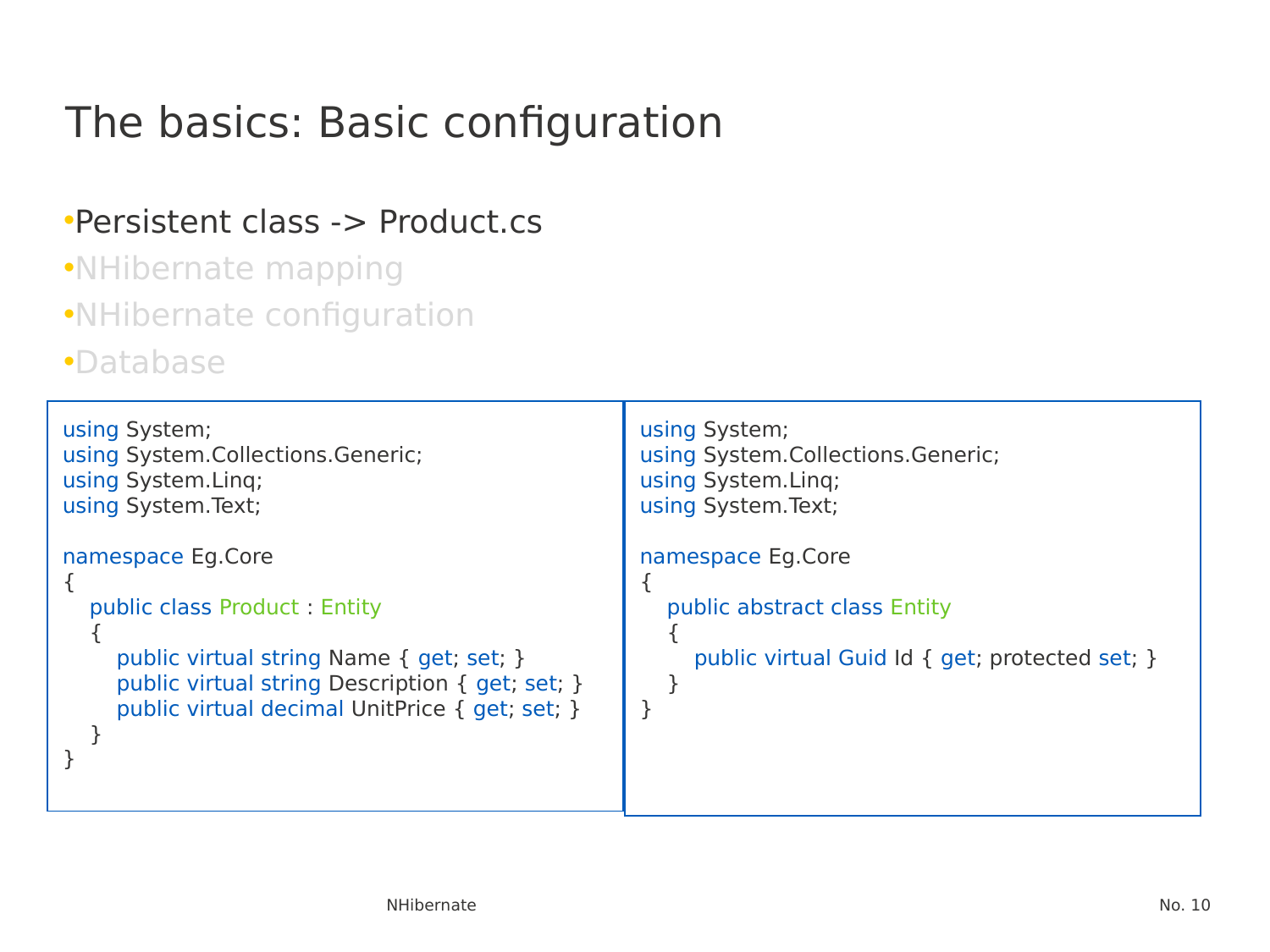

# The basics: Basic configuration
Persistent class -> Product.cs
NHibernate mapping
NHibernate configuration
Database

using System;
using System.Collections.Generic;
using System.Linq;
using System.Text;

namespace Eg.Core
{
    public abstract class Entity
    {
        public virtual Guid Id { get; protected set; }
    }
}

using System;
using System.Collections.Generic;
using System.Linq;
using System.Text;

namespace Eg.Core
{
    public class Product
    {
        public virtual string Name { get; set; }
        public virtual string Description { get; set; }
        public virtual decimal UnitPrice { get; set; }
    }
}

: Entity
NHibernate
No. 10